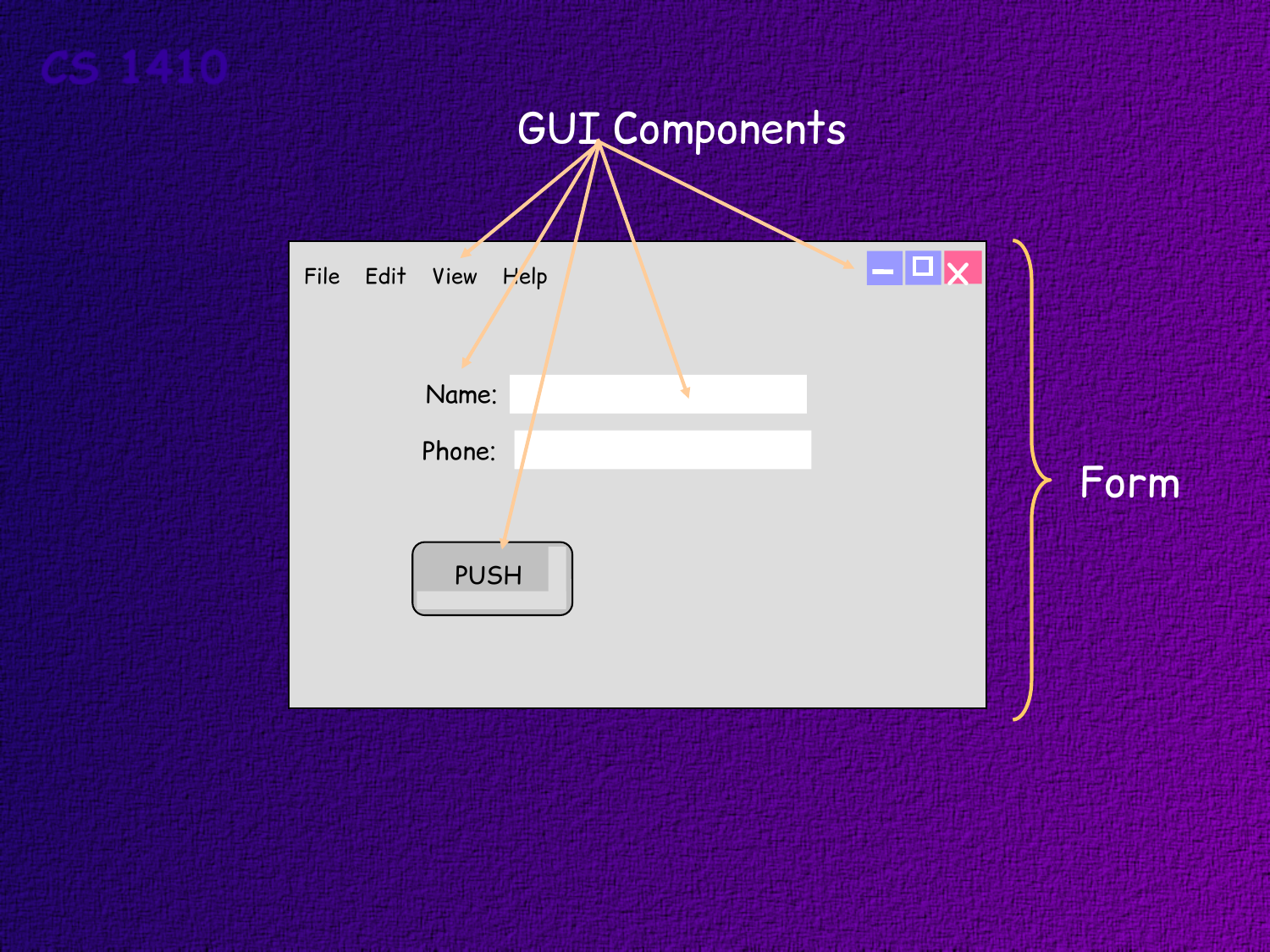

GUI Components

x

File    Edit    View    Help

Name:

Phone:

Form

PUSH